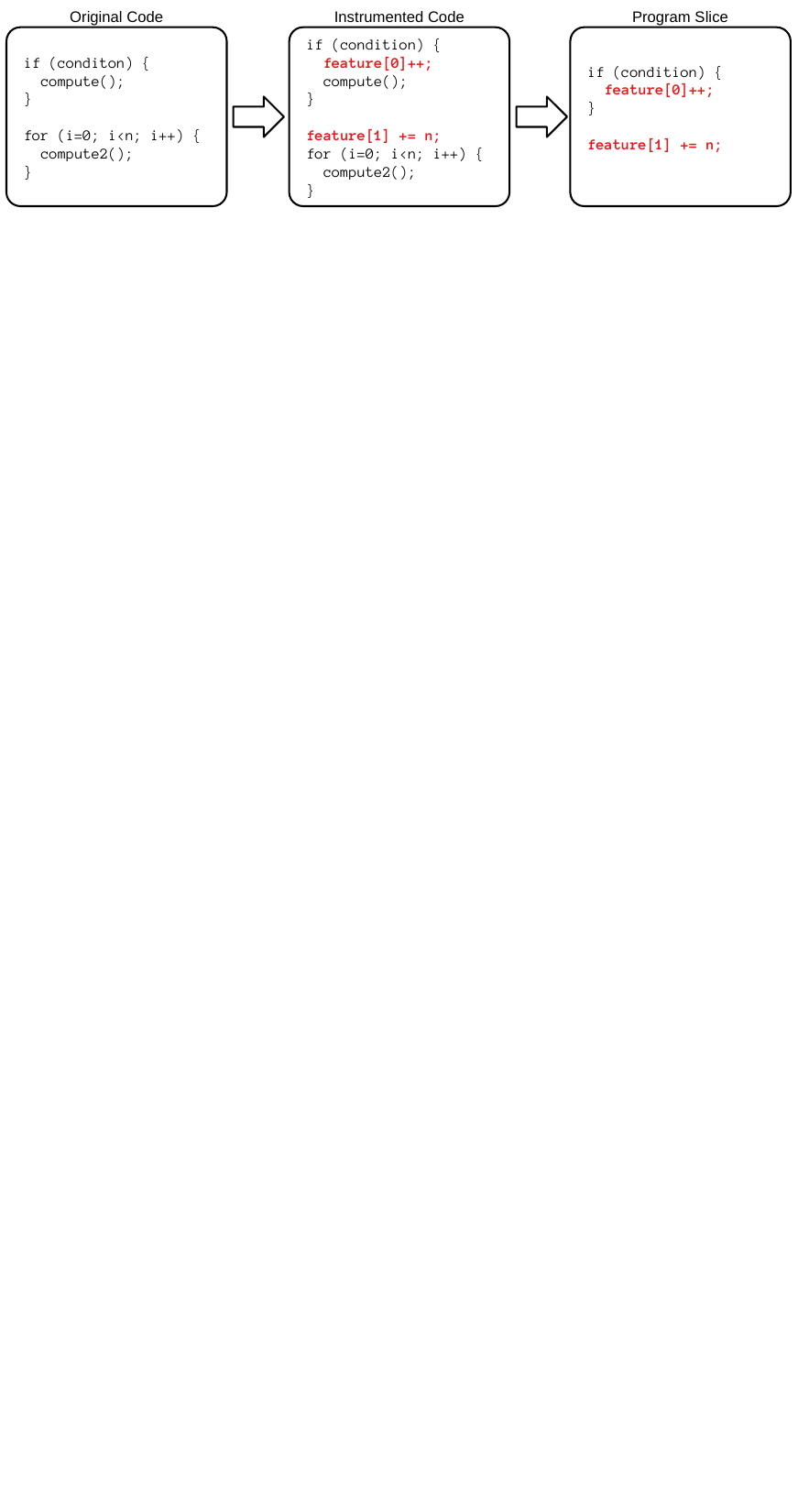

Original Code
Instrumented Code
Program Slice
if (condition) {
  feature[0]++;
  compute();
}

feature[1] += n;
for (i=0; i<n; i++) {
  compute2();
}
if (conditon) {
  compute();
}

for (i=0; i<n; i++) {
  compute2();
}
if (condition) {
  feature[0]++;
}

feature[1] += n;